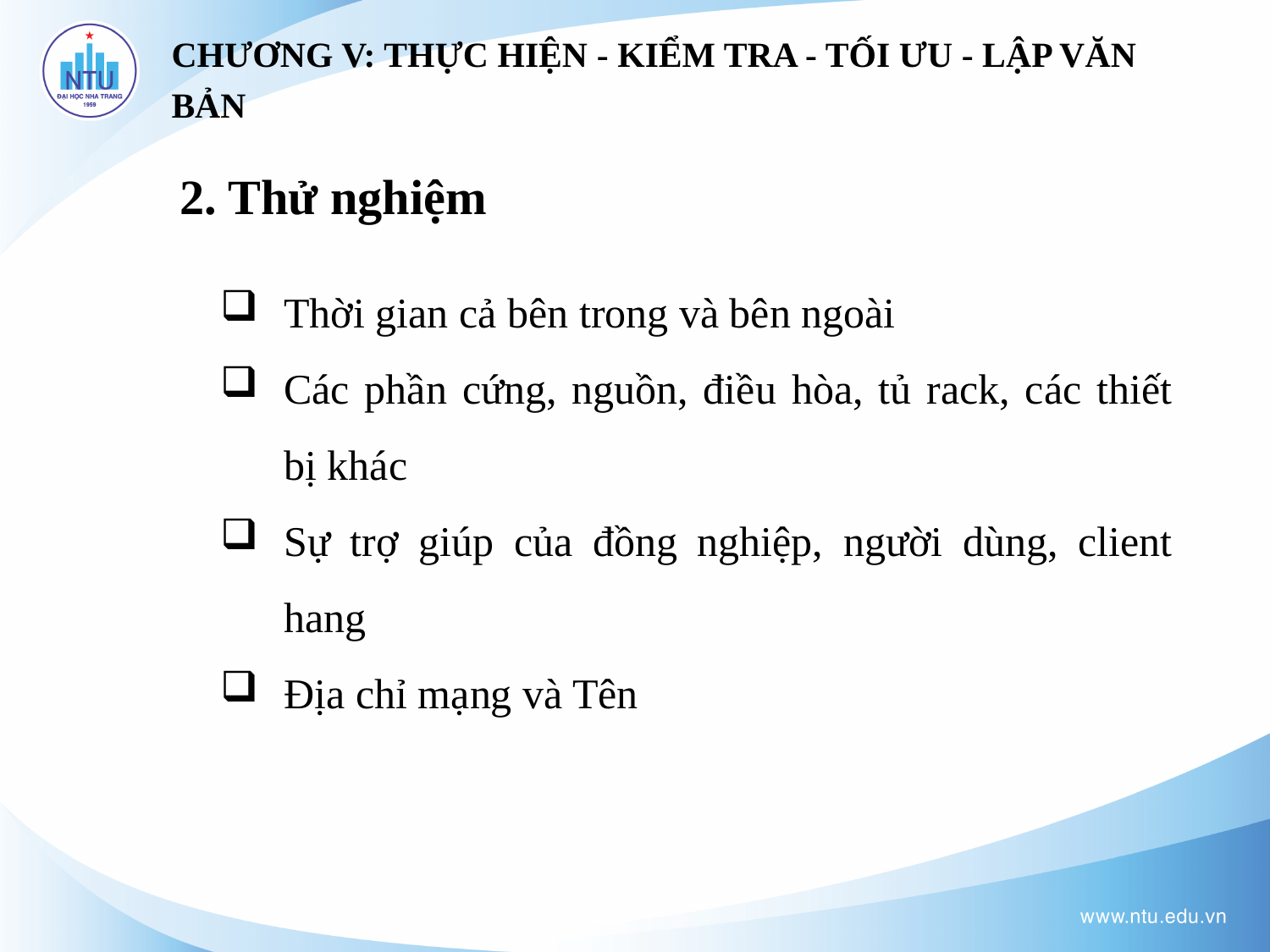

CHƯƠNG V: THỰC HIỆN - KIỂM TRA - TỐI ƯU - LẬP VĂN BẢN
2. Thử nghiệm
Thời gian cả bên trong và bên ngoài
Các phần cứng, nguồn, điều hòa, tủ rack, các thiết bị khác
Sự trợ giúp của đồng nghiệp, người dùng, client hang
Địa chỉ mạng và Tên